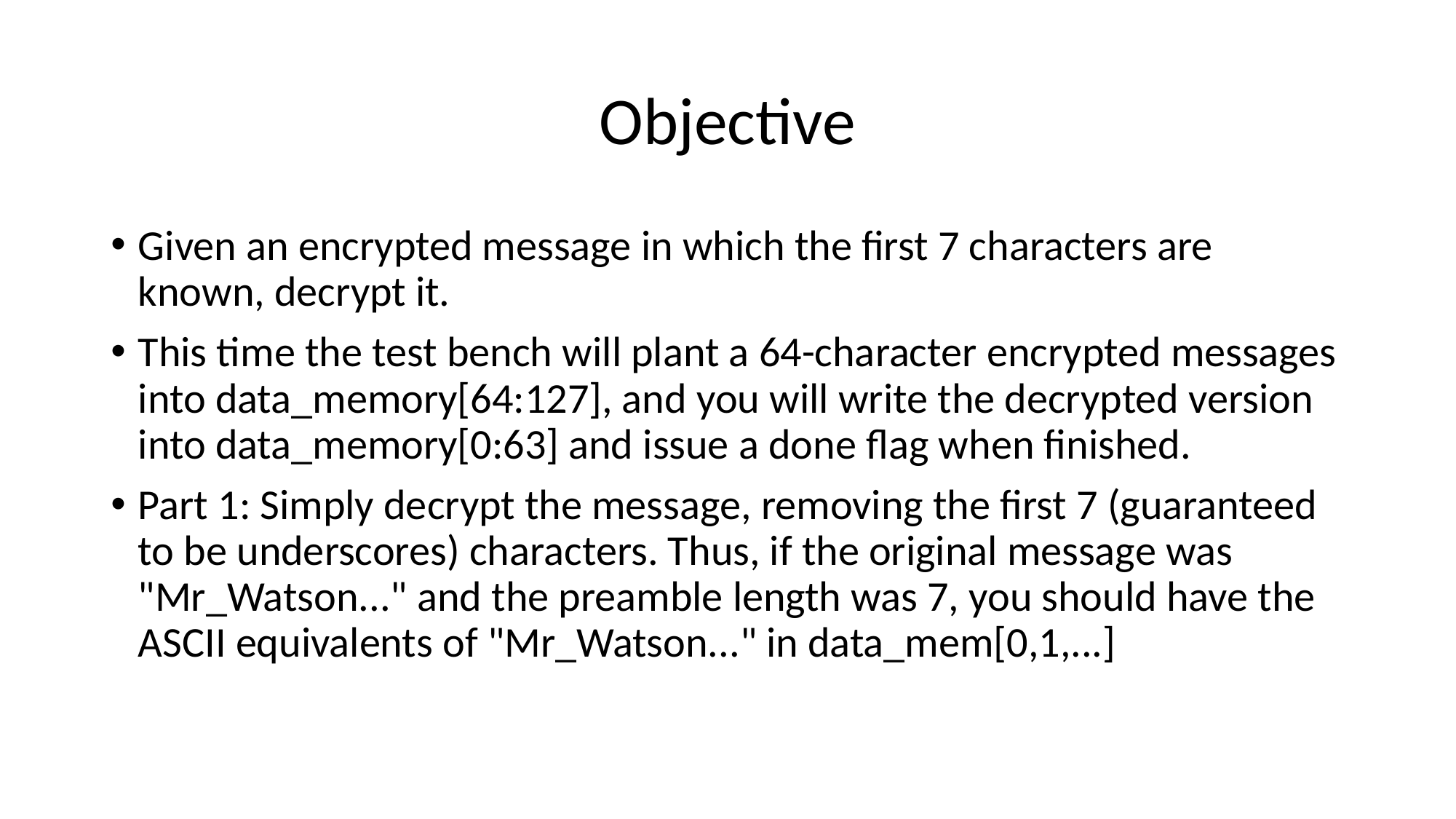

# Objective
Given an encrypted message in which the first 7 characters are known, decrypt it.
This time the test bench will plant a 64-character encrypted messages into data_memory[64:127], and you will write the decrypted version into data_memory[0:63] and issue a done flag when finished.
Part 1: Simply decrypt the message, removing the first 7 (guaranteed to be underscores) characters. Thus, if the original message was "Mr_Watson..." and the preamble length was 7, you should have the ASCII equivalents of "Mr_Watson..." in data_mem[0,1,...]